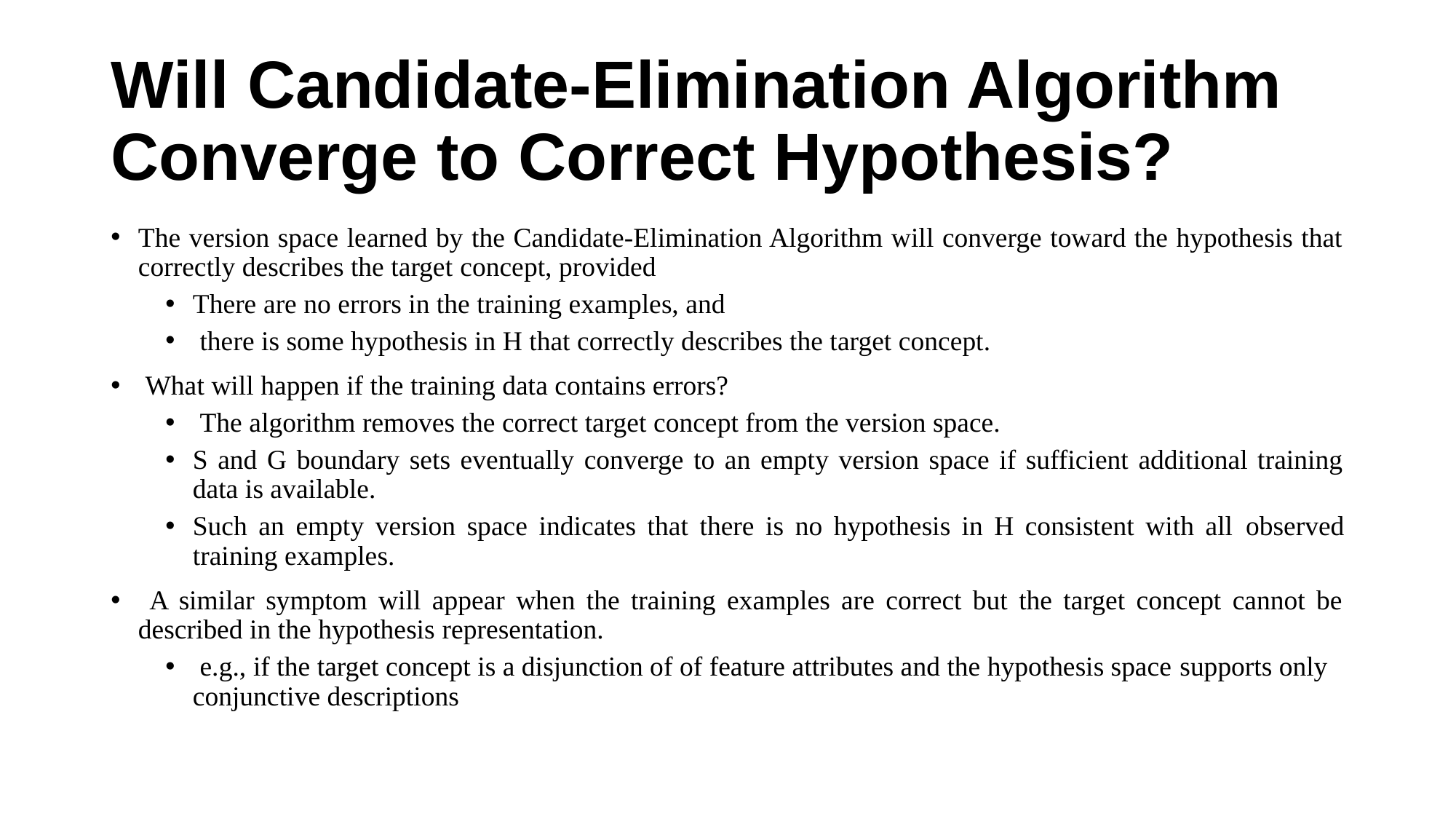

# Will Candidate-Elimination Algorithm Converge to Correct Hypothesis?
The version space learned by the Candidate-Elimination Algorithm will converge toward the hypothesis that correctly describes the target concept, provided
There are no errors in the training examples, and
 there is some hypothesis in H that correctly describes the target concept.
 What will happen if the training data contains errors?
 The algorithm removes the correct target concept from the version space.
S and G boundary sets eventually converge to an empty version space if sufficient additional training data is available.
Such an empty version space indicates that there is no hypothesis in H consistent with all observed training examples.
 A similar symptom will appear when the training examples are correct but the target concept cannot be described in the hypothesis representation.
 e.g., if the target concept is a disjunction of of feature attributes and the hypothesis space supports only conjunctive descriptions